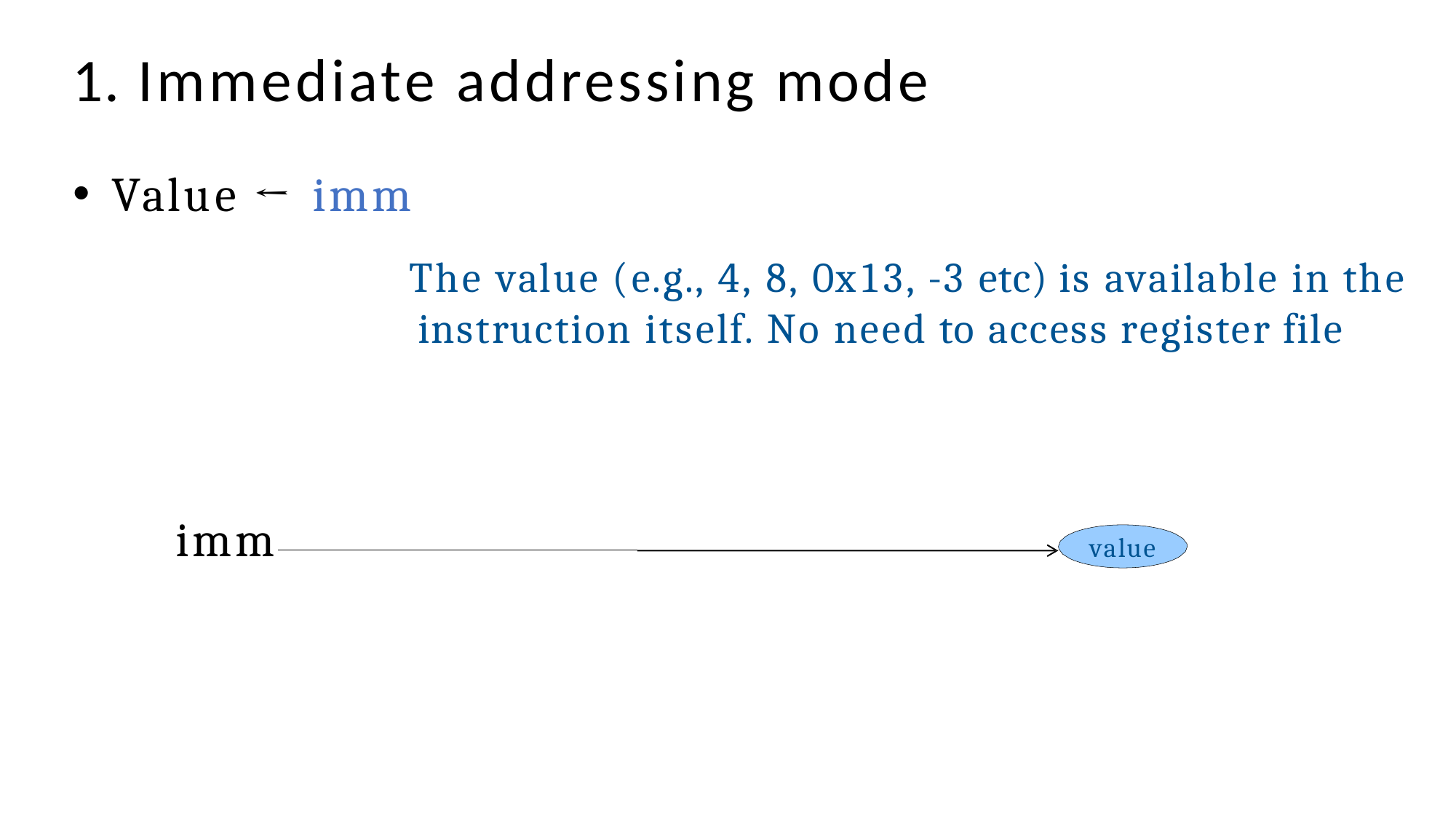

# 1. Immediate addressing mode
Value ← imm
The value (e.g., 4, 8, 0x13, -3 etc) is available in the  instruction itself. No need to access register file
imm

value